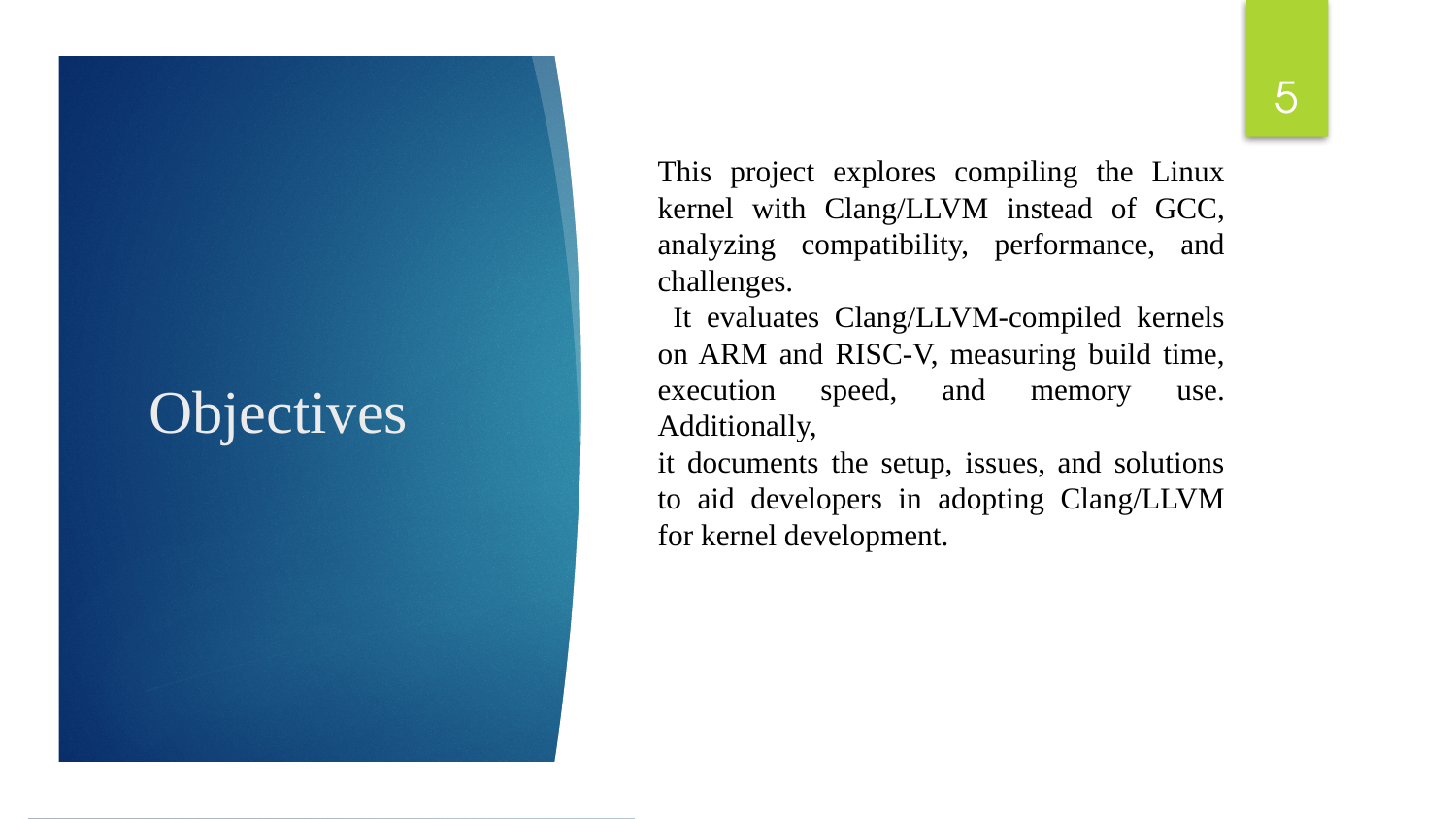

5
This project explores compiling the Linux kernel with Clang/LLVM instead of GCC, analyzing compatibility, performance, and challenges.
 It evaluates Clang/LLVM-compiled kernels on ARM and RISC-V, measuring build time, execution speed, and memory use. Additionally,
it documents the setup, issues, and solutions to aid developers in adopting Clang/LLVM for kernel development.

# Objectives